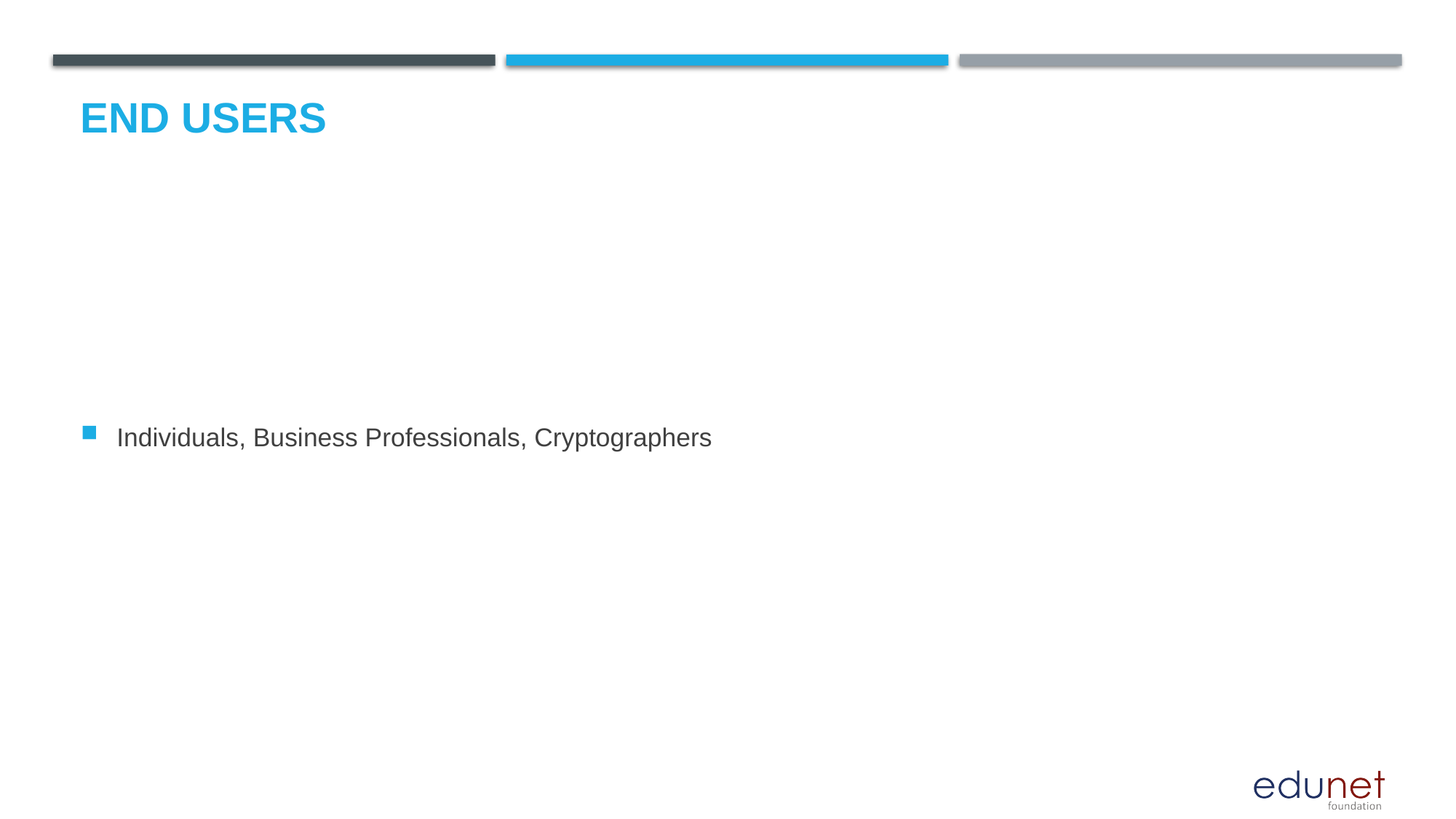

# End users
Individuals, Business Professionals, Cryptographers